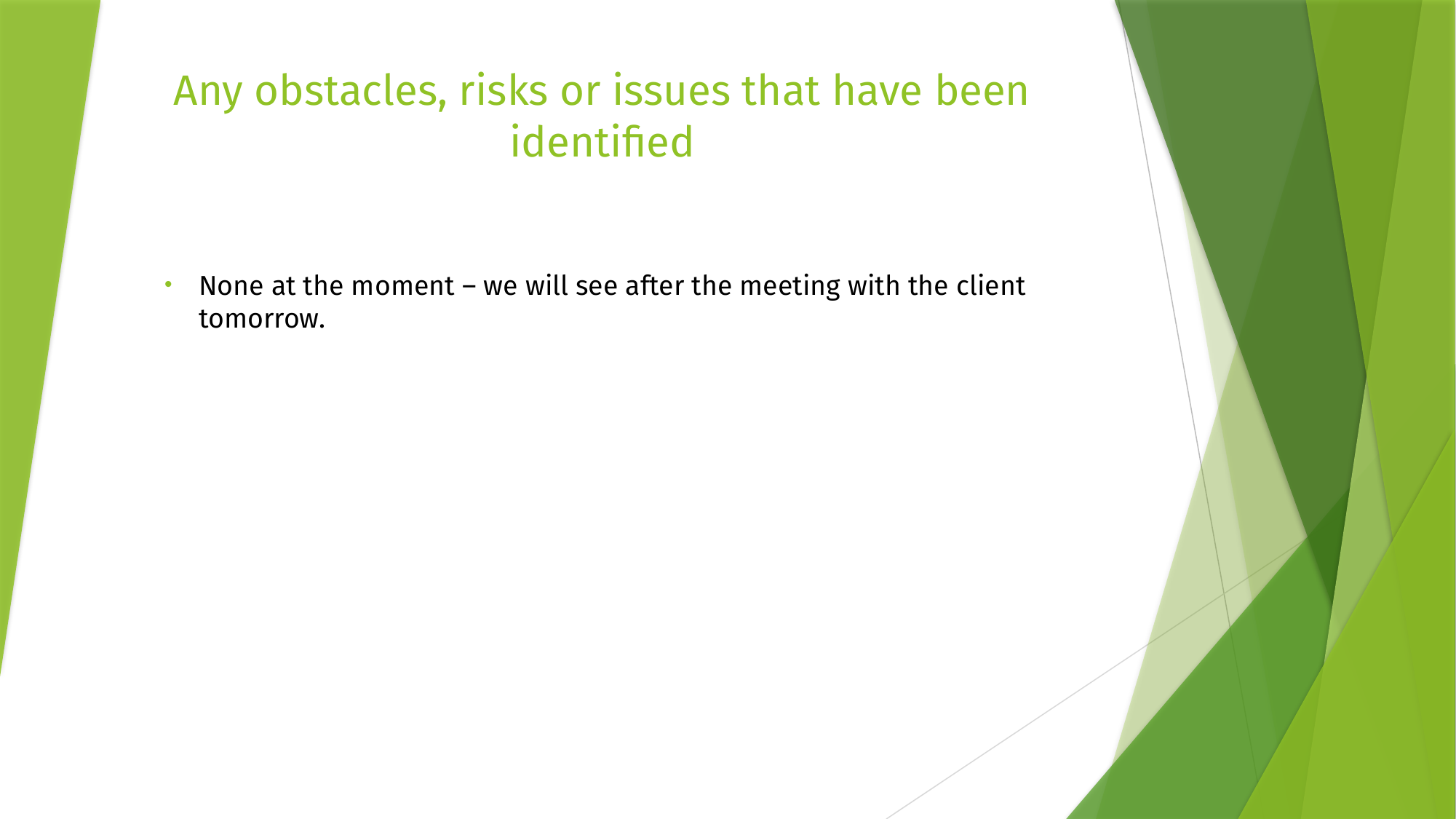

# Any obstacles, risks or issues that have been identified
None at the moment – we will see after the meeting with the client tomorrow.